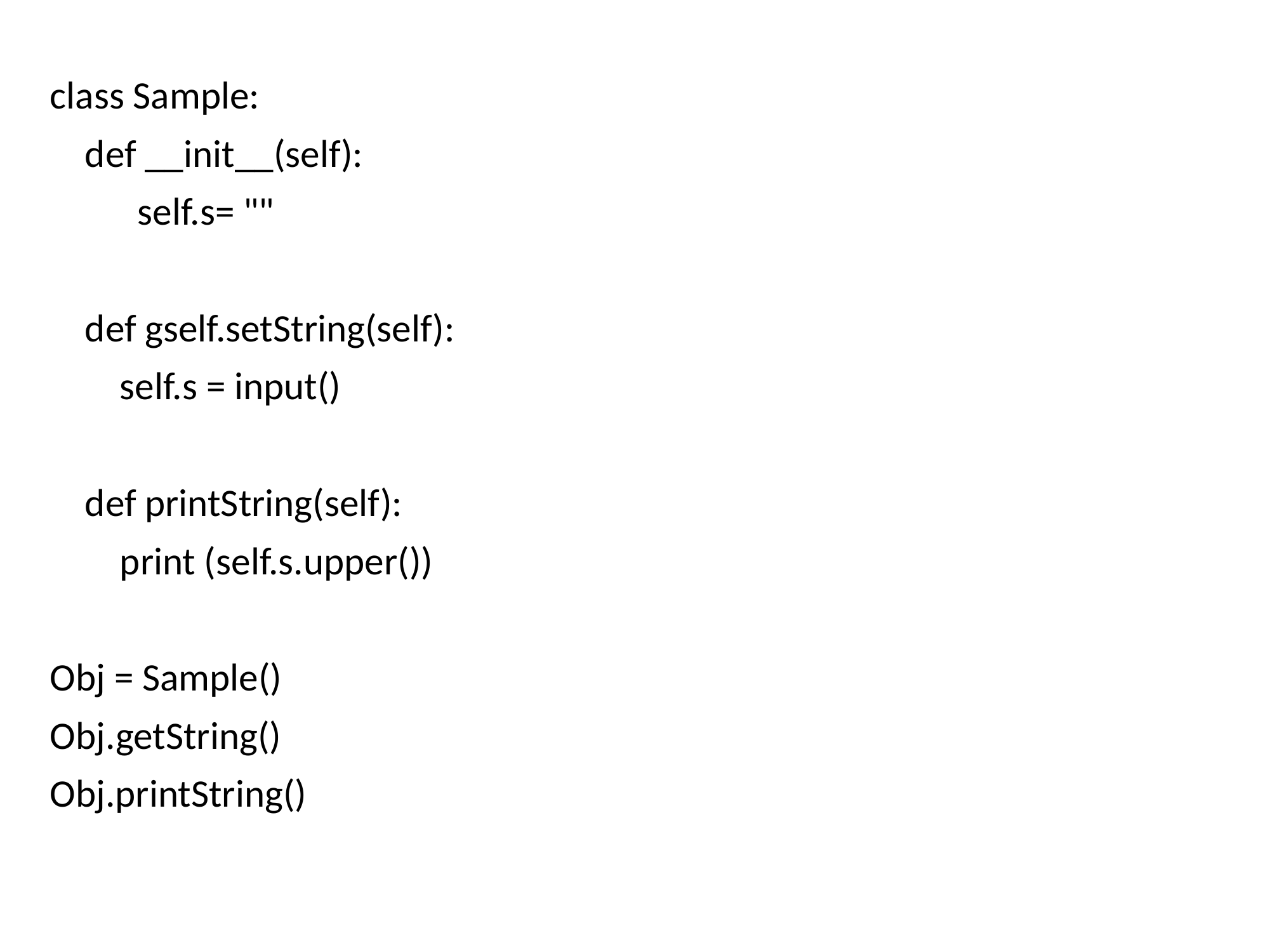

class Sample:
    def __init__(self):
	self.s= ""

    def gself.setString(self):
        self.s = input()

    def printString(self):
        print (self.s.upper())

Obj = Sample()
Obj.getString()
Obj.printString()